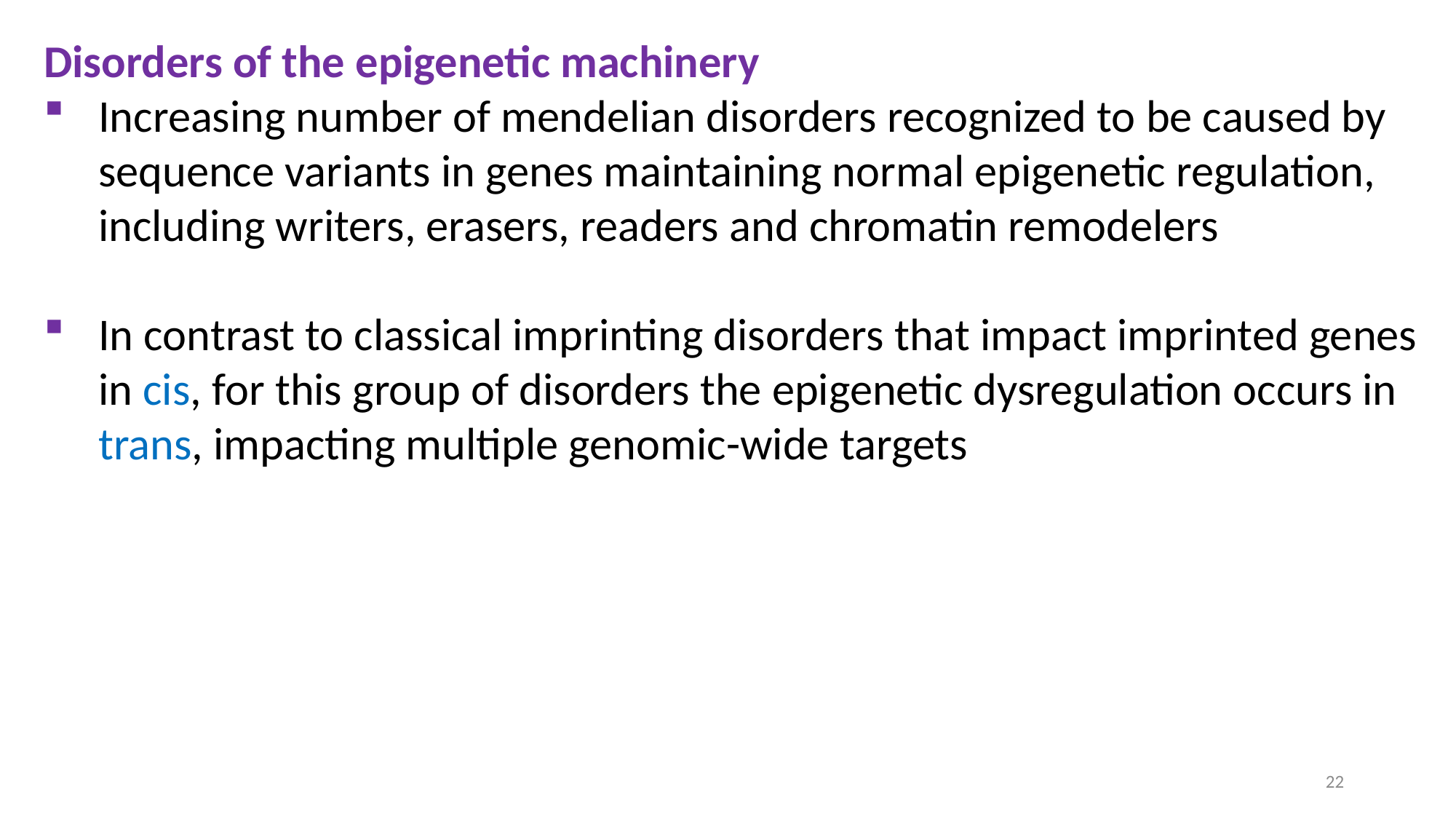

Disorders of the epigenetic machinery
Increasing number of mendelian disorders recognized to be caused by sequence variants in genes maintaining normal epigenetic regulation, including writers, erasers, readers and chromatin remodelers

In contrast to classical imprinting disorders that impact imprinted genes in cis, for this group of disorders the epigenetic dysregulation occurs in trans, impacting multiple genomic-wide targets
22